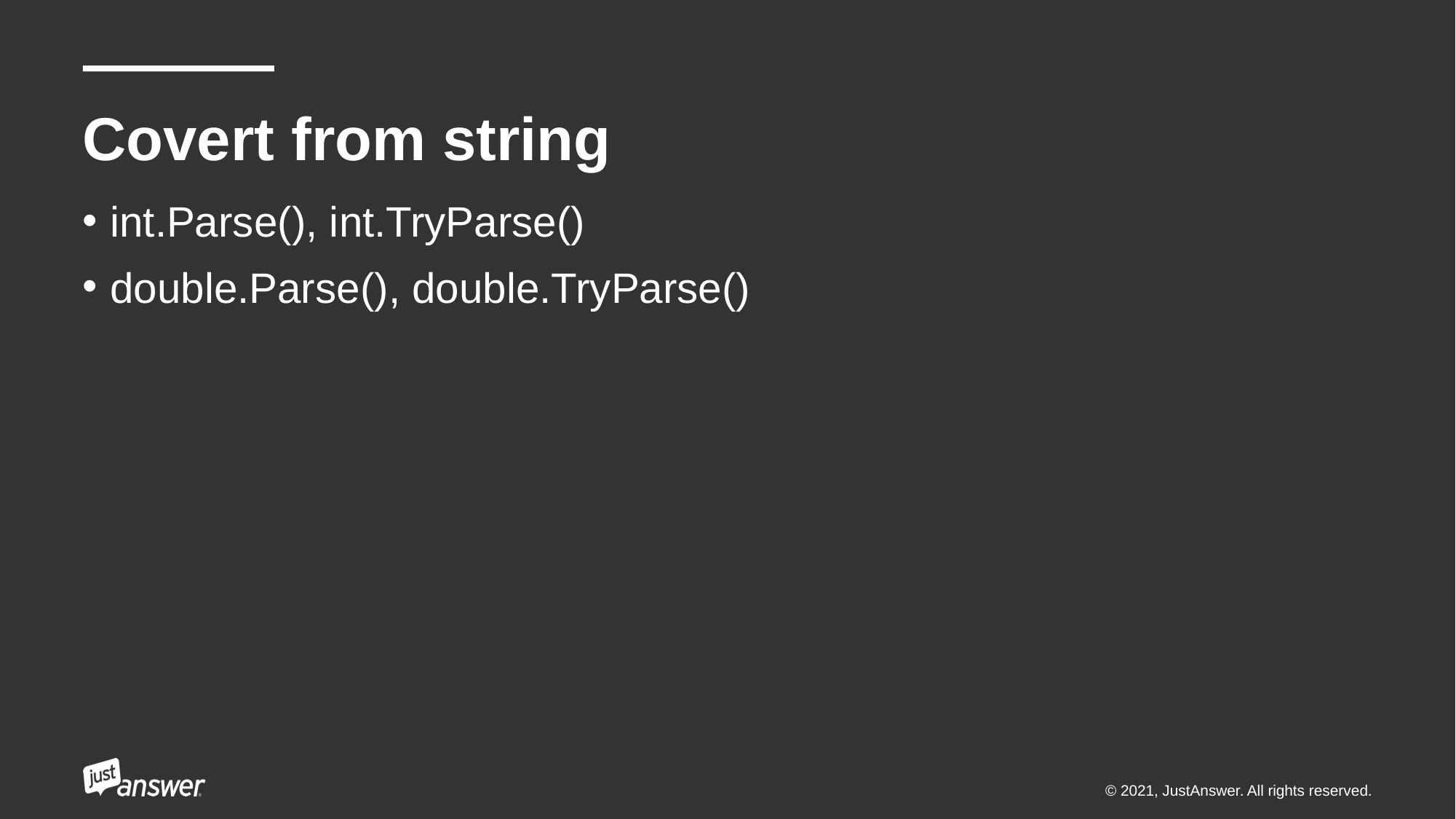

# Covert from string
int.Parse(), int.TryParse()
double.Parse(), double.TryParse()